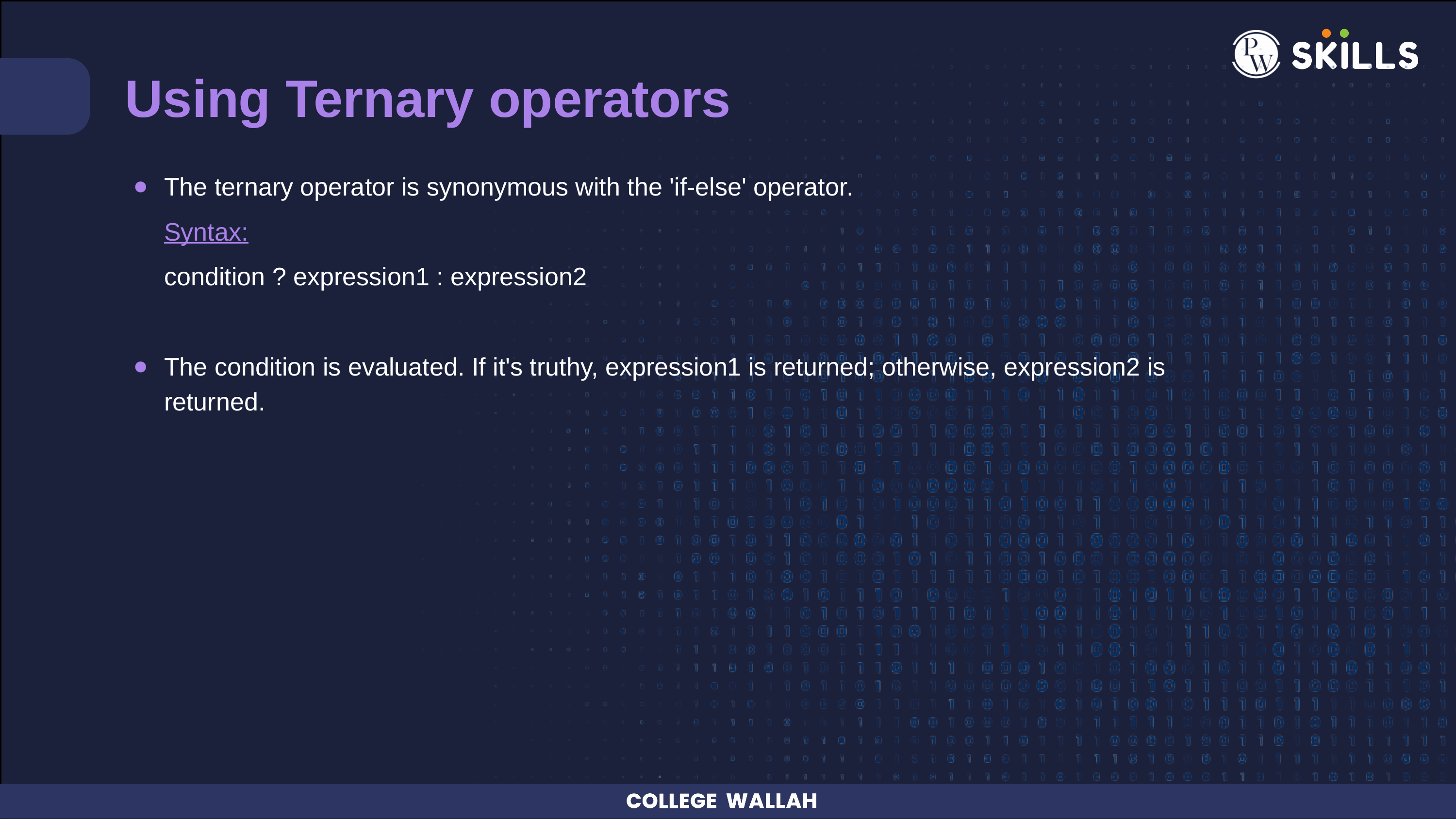

Using Ternary operators
The ternary operator is synonymous with the 'if-else' operator.
Syntax:
condition ? expression1 : expression2

The condition is evaluated. If it's truthy, expression1 is returned; otherwise, expression2 is returned.